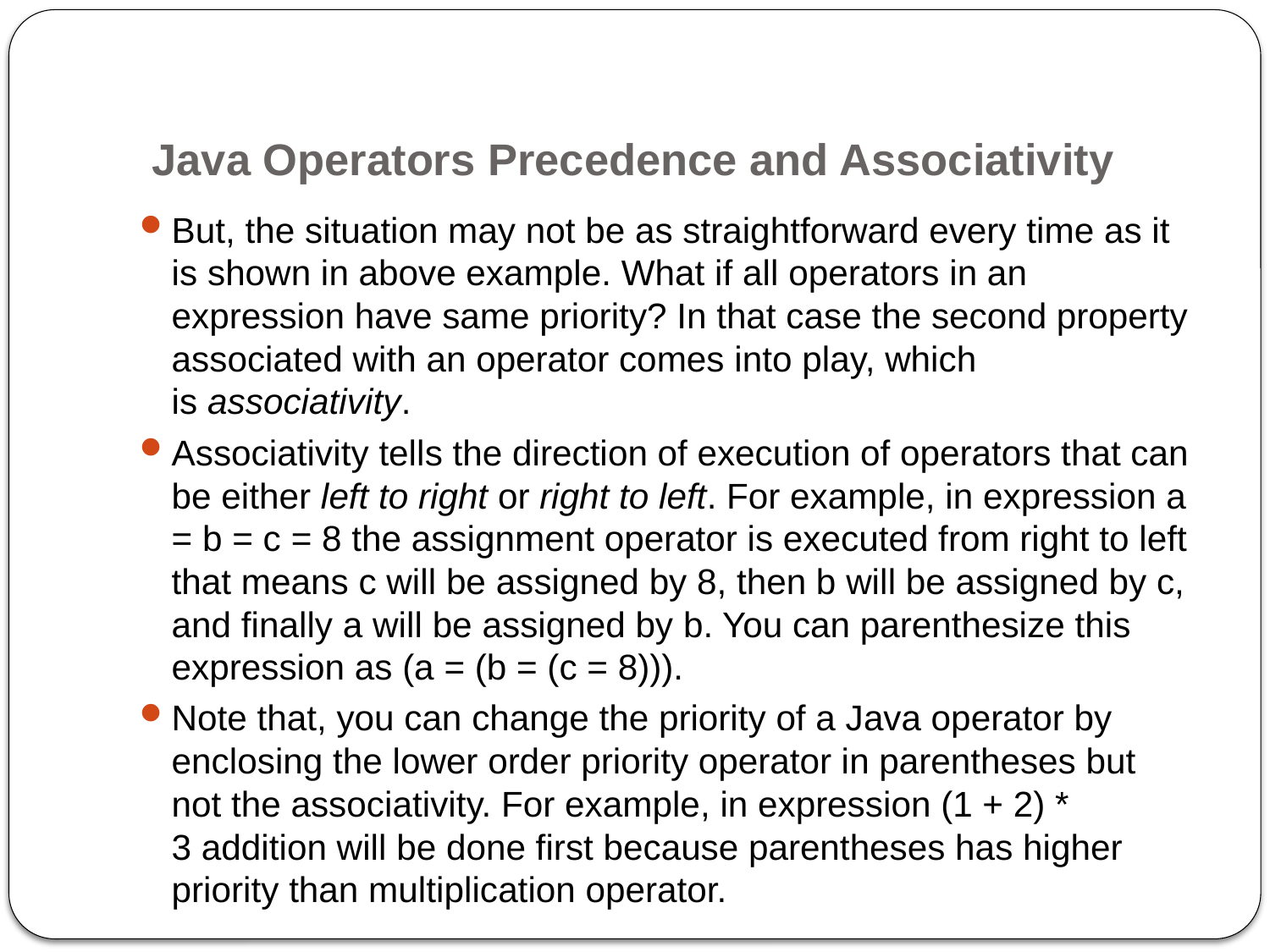

# Java Operators Precedence and Associativity
But, the situation may not be as straightforward every time as it is shown in above example. What if all operators in an expression have same priority? In that case the second property associated with an operator comes into play, which is associativity.
Associativity tells the direction of execution of operators that can be either left to right or right to left. For example, in expression a = b = c = 8 the assignment operator is executed from right to left that means c will be assigned by 8, then b will be assigned by c, and finally a will be assigned by b. You can parenthesize this expression as (a = (b = (c = 8))).
Note that, you can change the priority of a Java operator by enclosing the lower order priority operator in parentheses but not the associativity. For example, in expression (1 + 2) * 3 addition will be done first because parentheses has higher priority than multiplication operator.